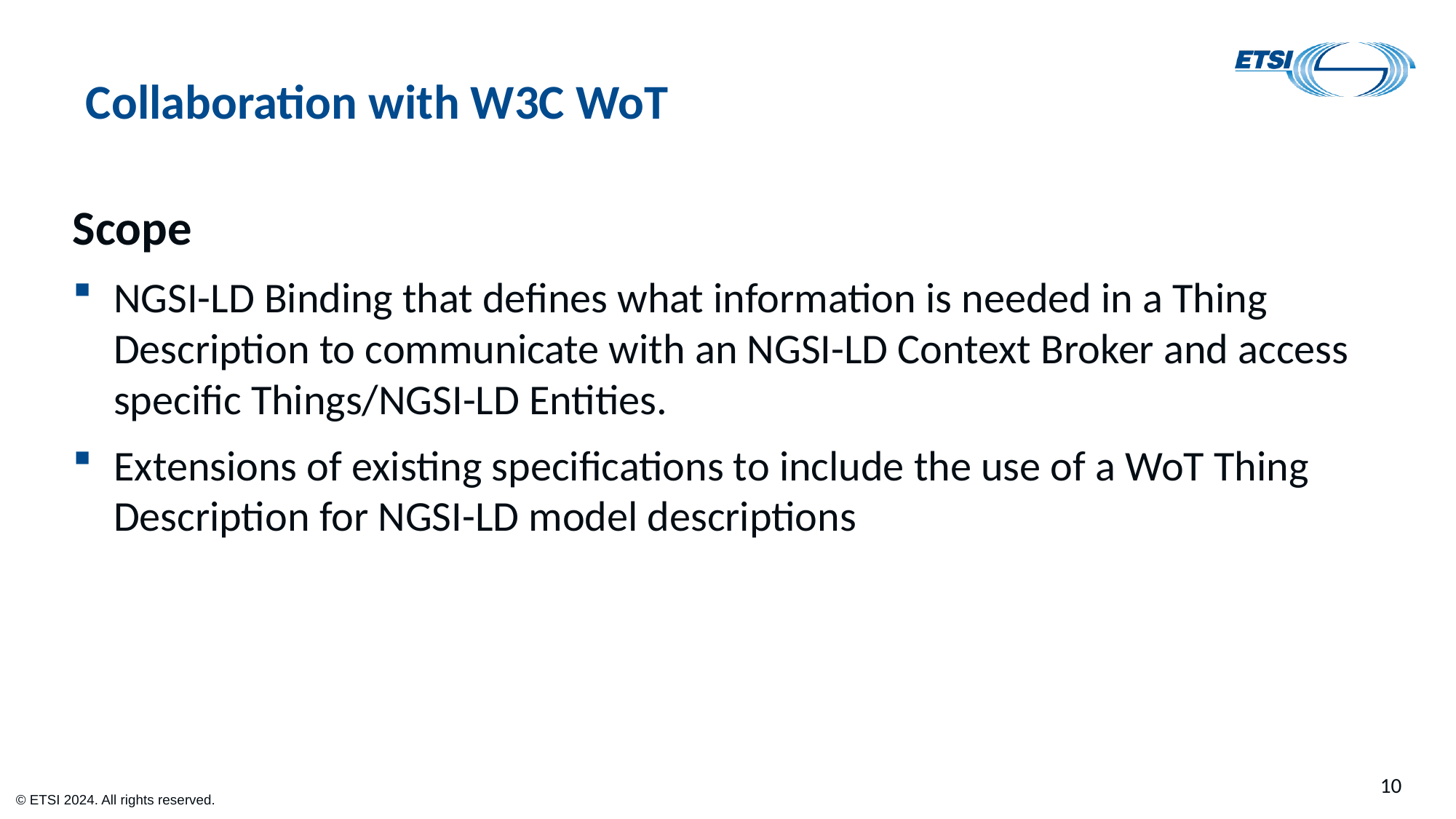

# Collaboration with W3C WoT
Scope
NGSI-LD Binding that defines what information is needed in a Thing Description to communicate with an NGSI-LD Context Broker and access specific Things/NGSI-LD Entities.
Extensions of existing specifications to include the use of a WoT Thing Description for NGSI-LD model descriptions